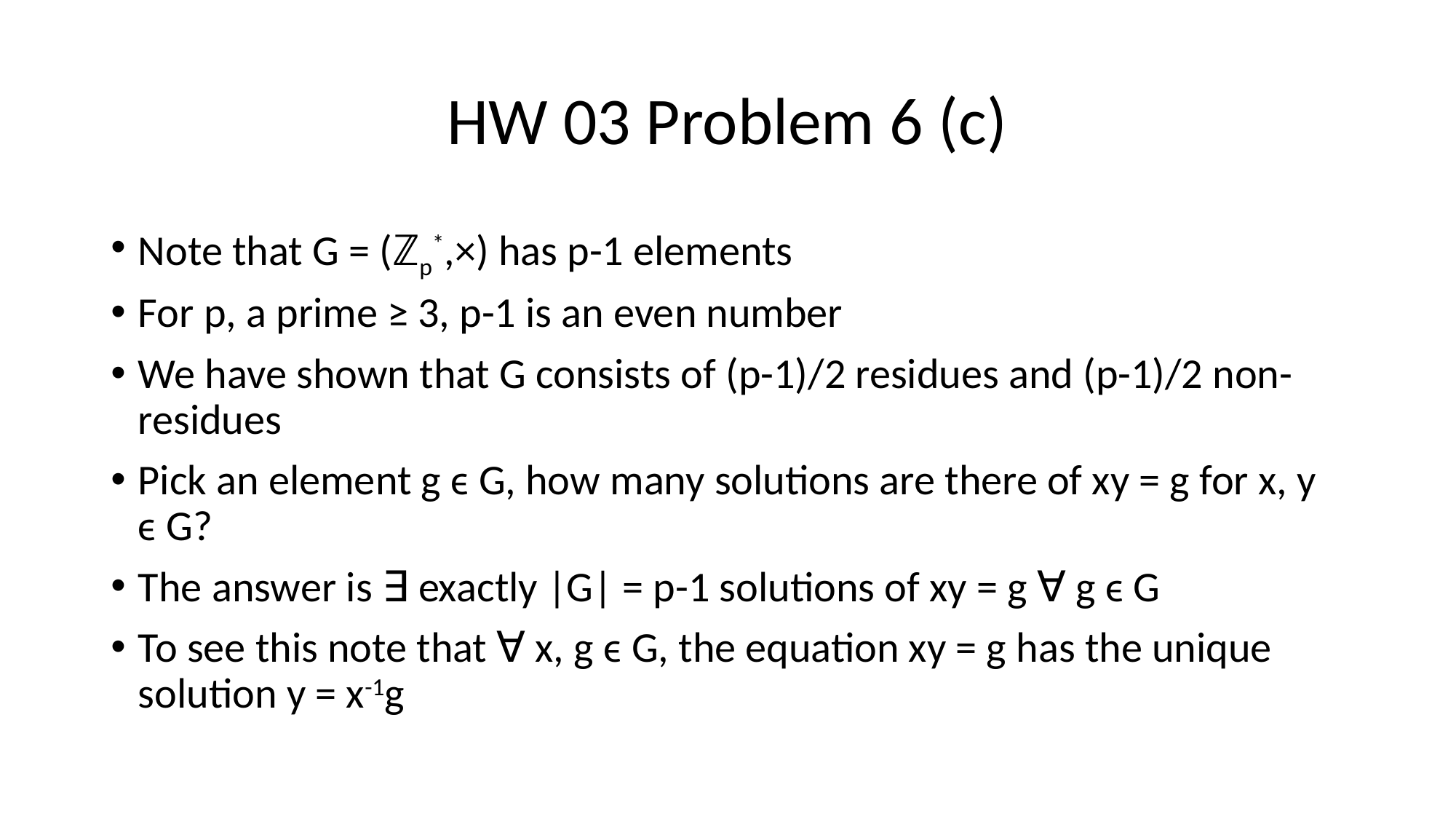

# HW 03 Problem 6 (c)
Note that G = (ℤp*,×) has p-1 elements
For p, a prime ≥ 3, p-1 is an even number
We have shown that G consists of (p-1)/2 residues and (p-1)/2 non-residues
Pick an element g ϵ G, how many solutions are there of xy = g for x, y ϵ G?
The answer is ∃ exactly |G| = p-1 solutions of xy = g ∀ g ϵ G
To see this note that ∀ x, g ϵ G, the equation xy = g has the unique solution y = x-1g